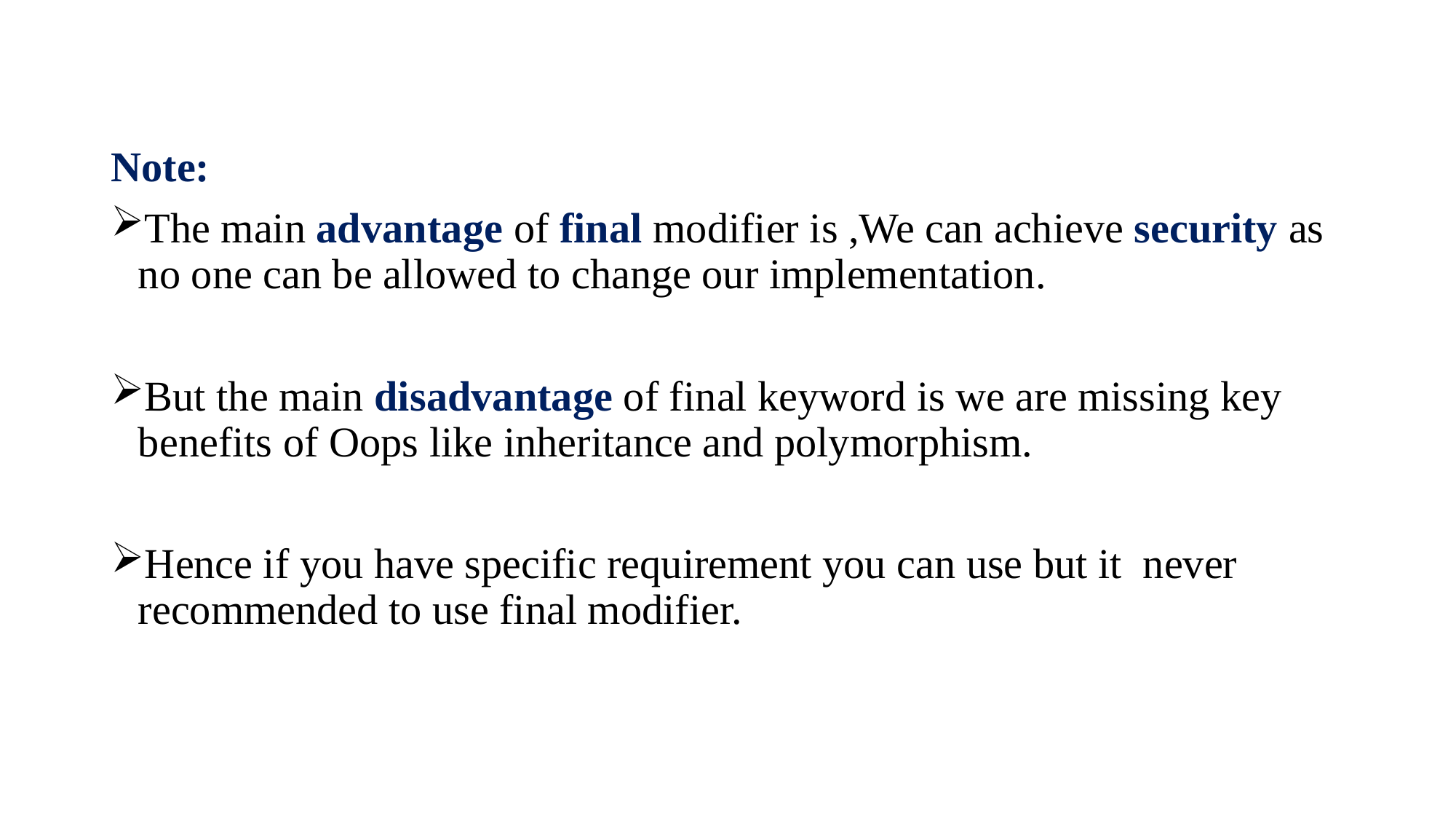

Note:
The main advantage of final modifier is ,We can achieve security as no one can be allowed to change our implementation.

But the main disadvantage of final keyword is we are missing key benefits of Oops like inheritance and polymorphism.

Hence if you have specific requirement you can use but it  never recommended to use final modifier.